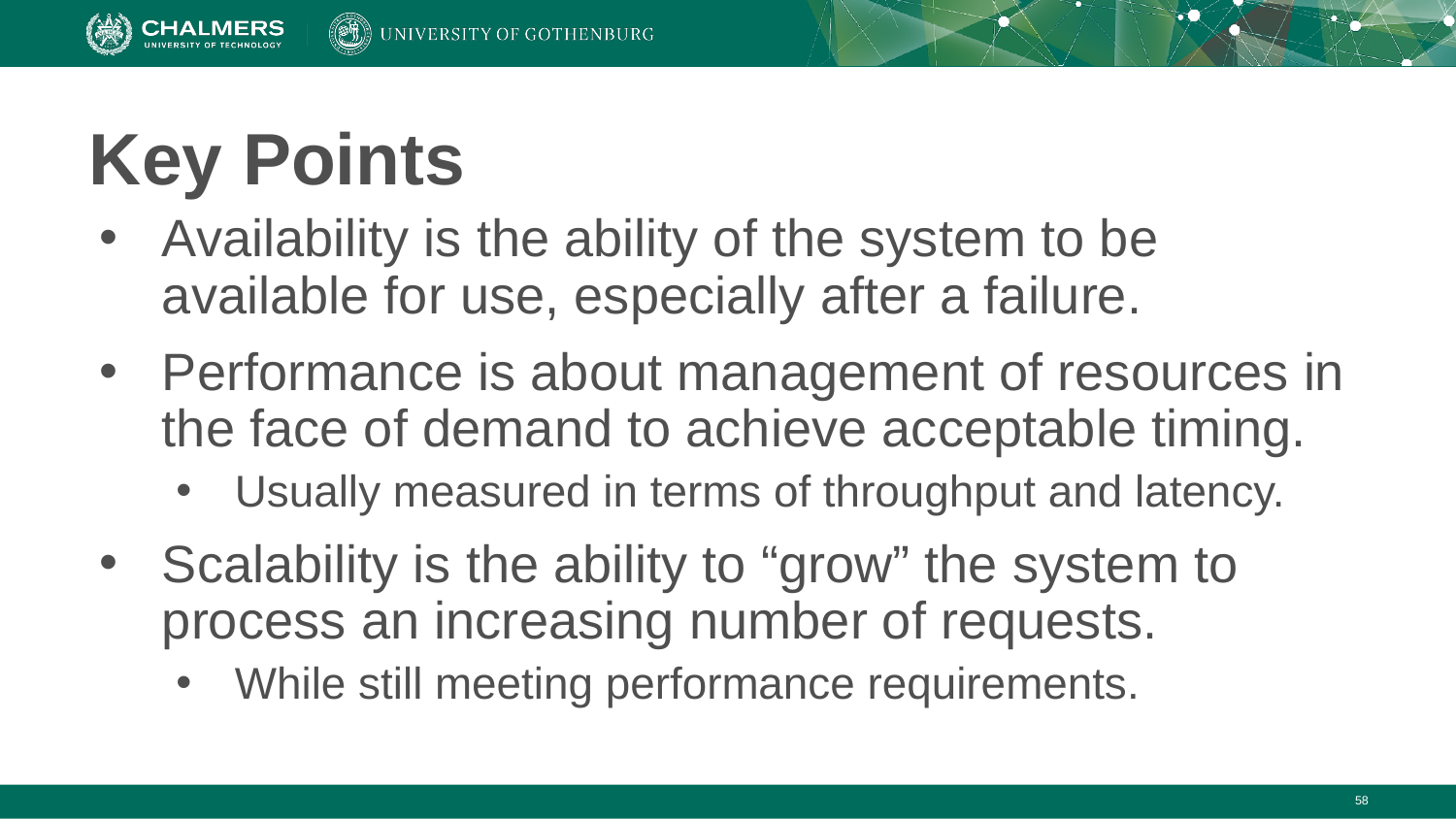

# Key Points
Availability is the ability of the system to be available for use, especially after a failure.
Performance is about management of resources in the face of demand to achieve acceptable timing.
Usually measured in terms of throughput and latency.
Scalability is the ability to “grow” the system to process an increasing number of requests.
While still meeting performance requirements.
58